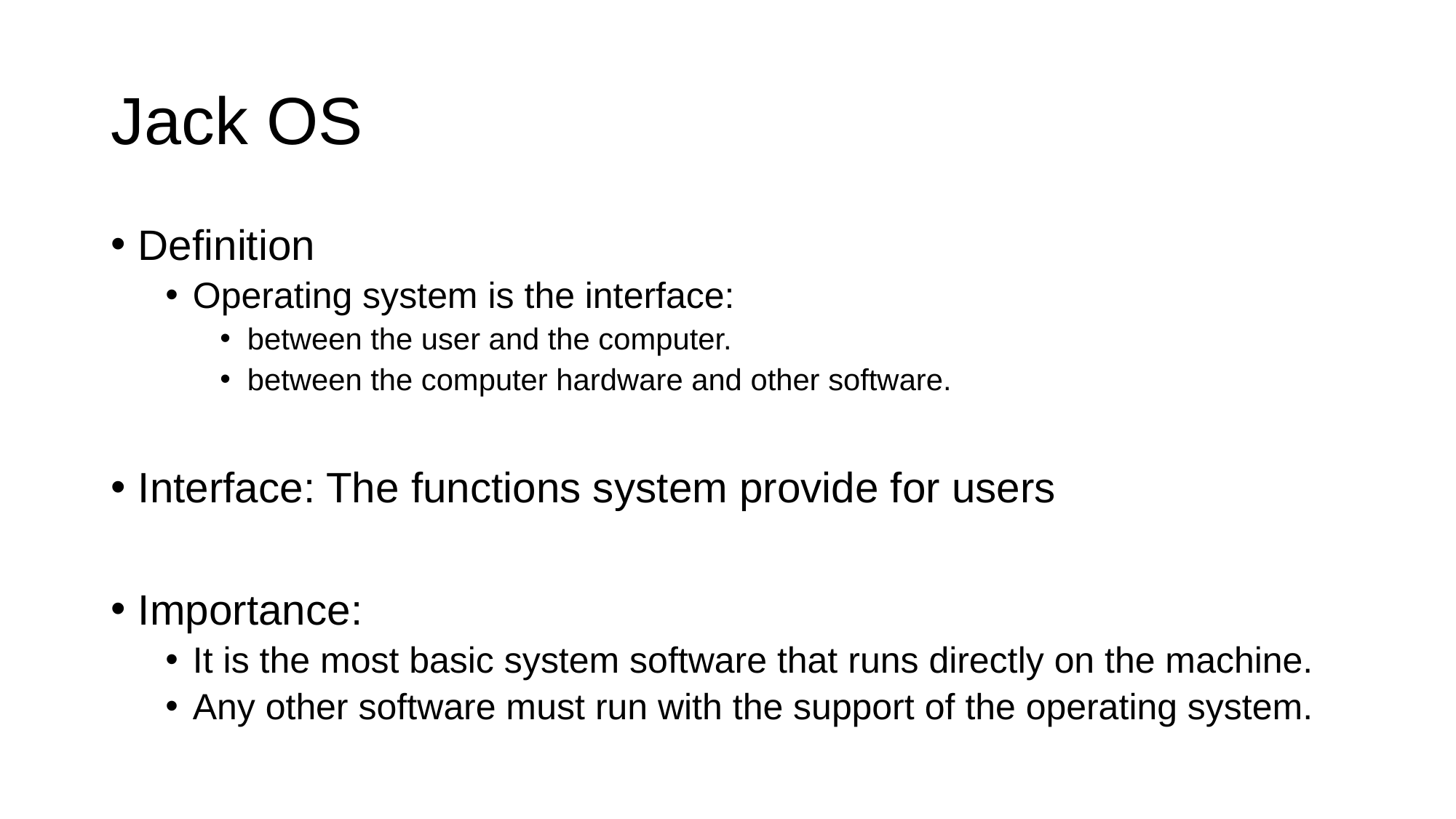

# Jack OS
Definition
Operating system is the interface:
between the user and the computer.
between the computer hardware and other software.

Interface: The functions system provide for users

Importance:
It is the most basic system software that runs directly on the machine.
Any other software must run with the support of the operating system.